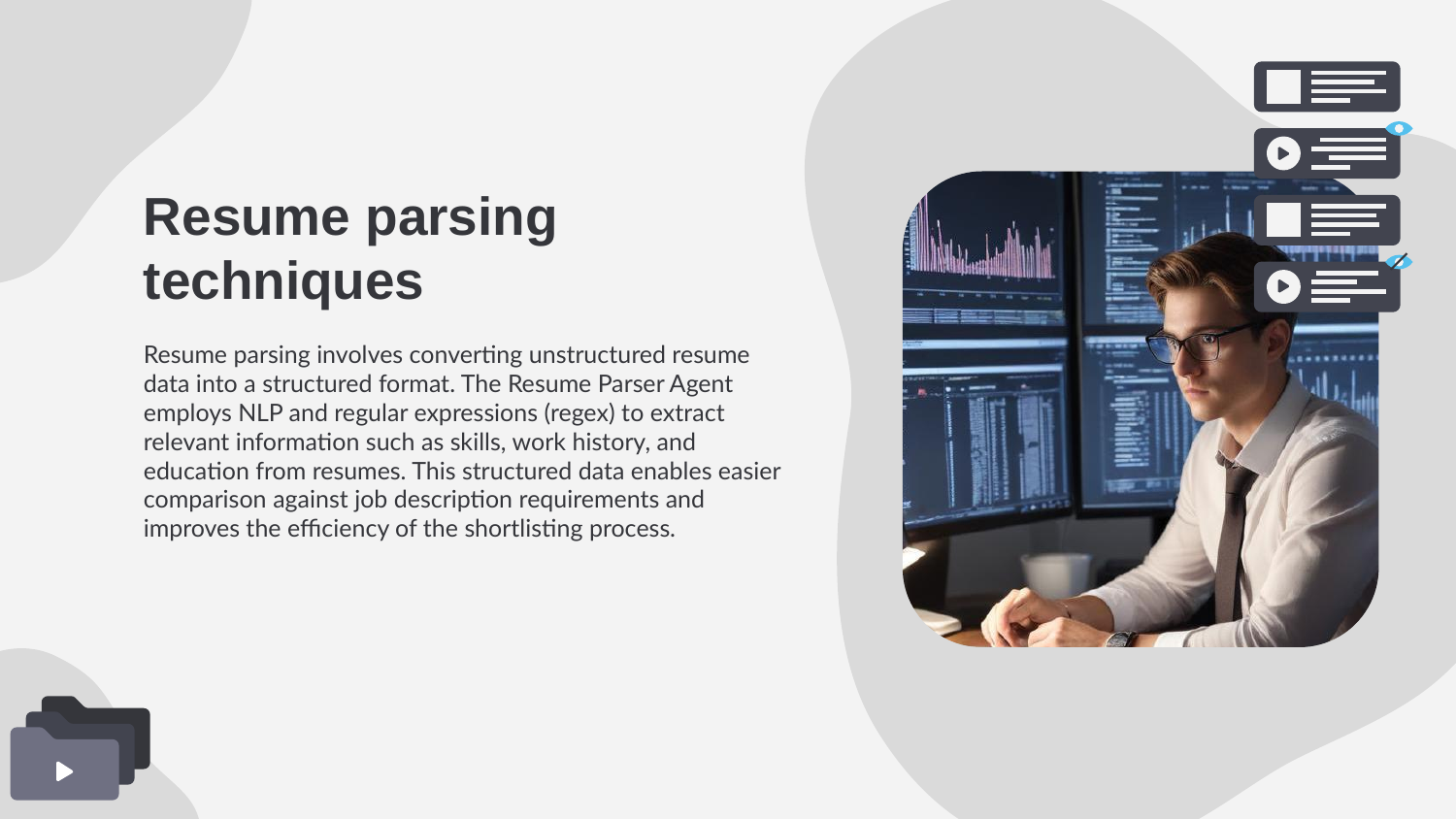

Resume parsing techniques

Resume parsing involves converting unstructured resume data into a structured format. The Resume Parser Agent employs NLP and regular expressions (regex) to extract relevant information such as skills, work history, and education from resumes. This structured data enables easier comparison against job description requirements and improves the efficiency of the shortlisting process.